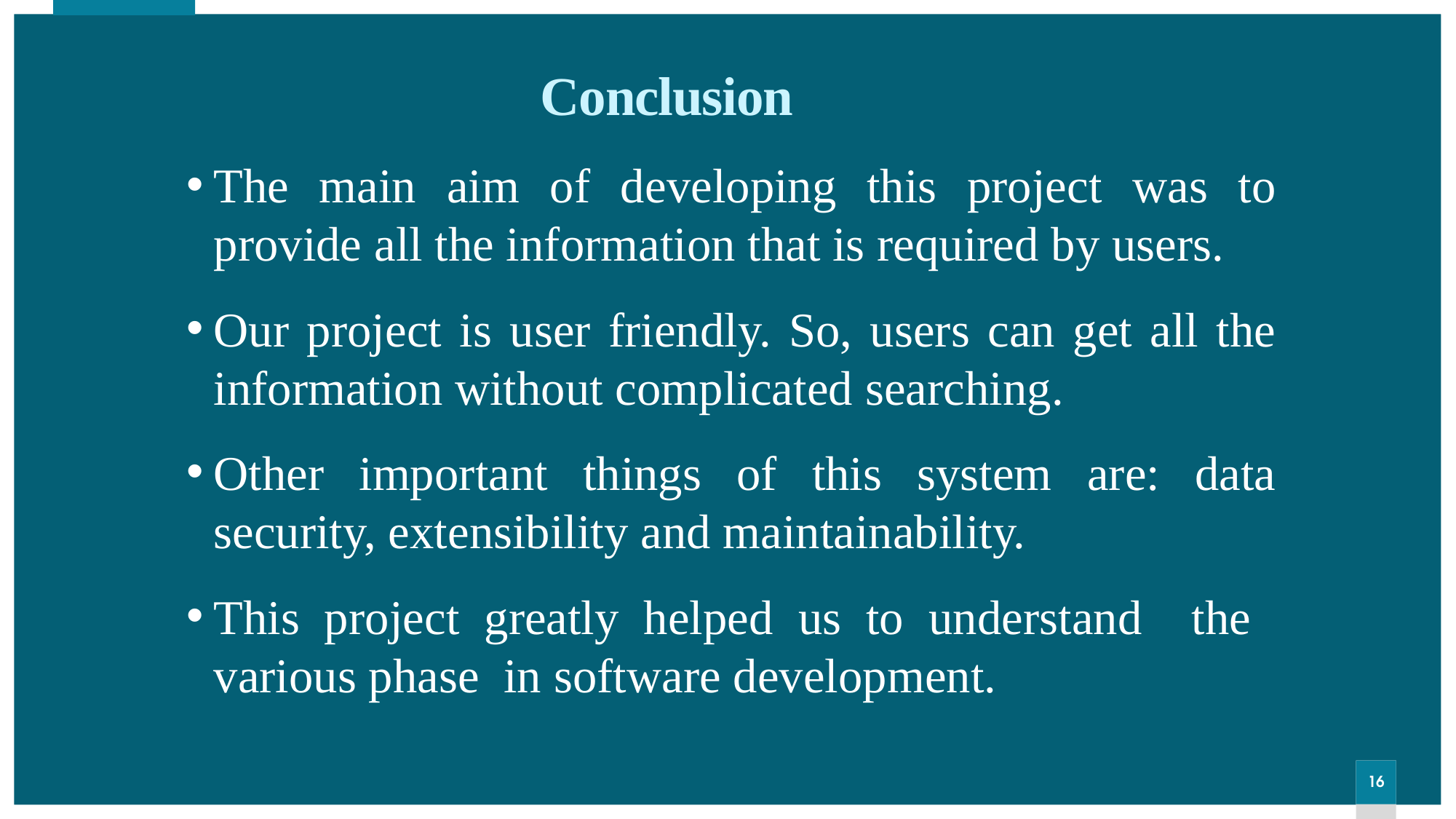

# Conclusion
The main aim of developing this project was to provide all the information that is required by users.
Our project is user friendly. So, users can get all the information without complicated searching.
Other important things of this system are: data security, extensibility and maintainability.
This project greatly helped us to understand  the  various phase  in software development.